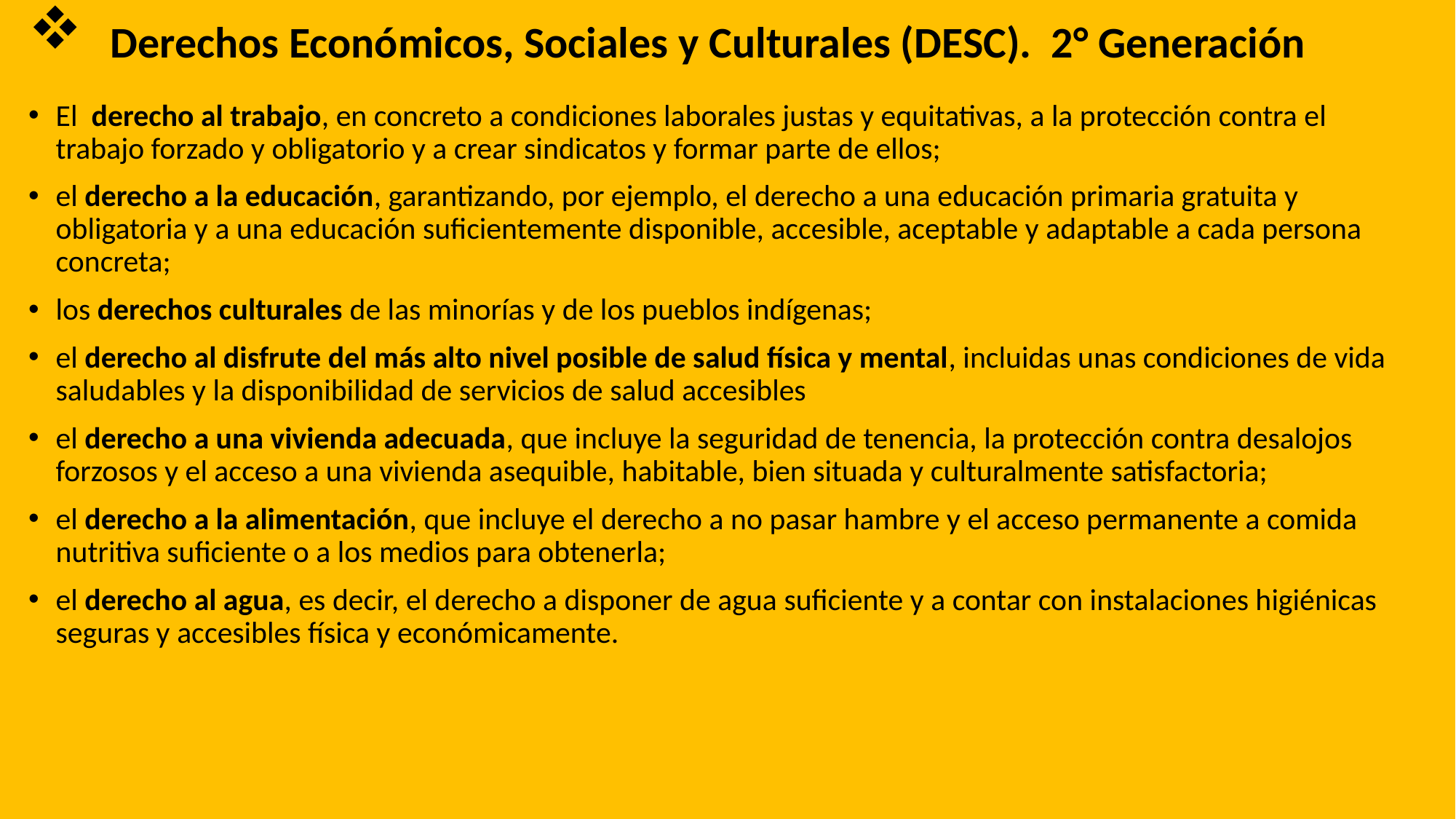

# Derechos Económicos, Sociales y Culturales (DESC).  2° Generación
El  derecho al trabajo, en concreto a condiciones laborales justas y equitativas, a la protección contra el trabajo forzado y obligatorio y a crear sindicatos y formar parte de ellos;
el derecho a la educación, garantizando, por ejemplo, el derecho a una educación primaria gratuita y obligatoria y a una educación suficientemente disponible, accesible, aceptable y adaptable a cada persona concreta;
los derechos culturales de las minorías y de los pueblos indígenas;
el derecho al disfrute del más alto nivel posible de salud física y mental, incluidas unas condiciones de vida saludables y la disponibilidad de servicios de salud accesibles
el derecho a una vivienda adecuada, que incluye la seguridad de tenencia, la protección contra desalojos forzosos y el acceso a una vivienda asequible, habitable, bien situada y culturalmente satisfactoria;
el derecho a la alimentación, que incluye el derecho a no pasar hambre y el acceso permanente a comida nutritiva suficiente o a los medios para obtenerla;
el derecho al agua, es decir, el derecho a disponer de agua suficiente y a contar con instalaciones higiénicas seguras y accesibles física y económicamente.